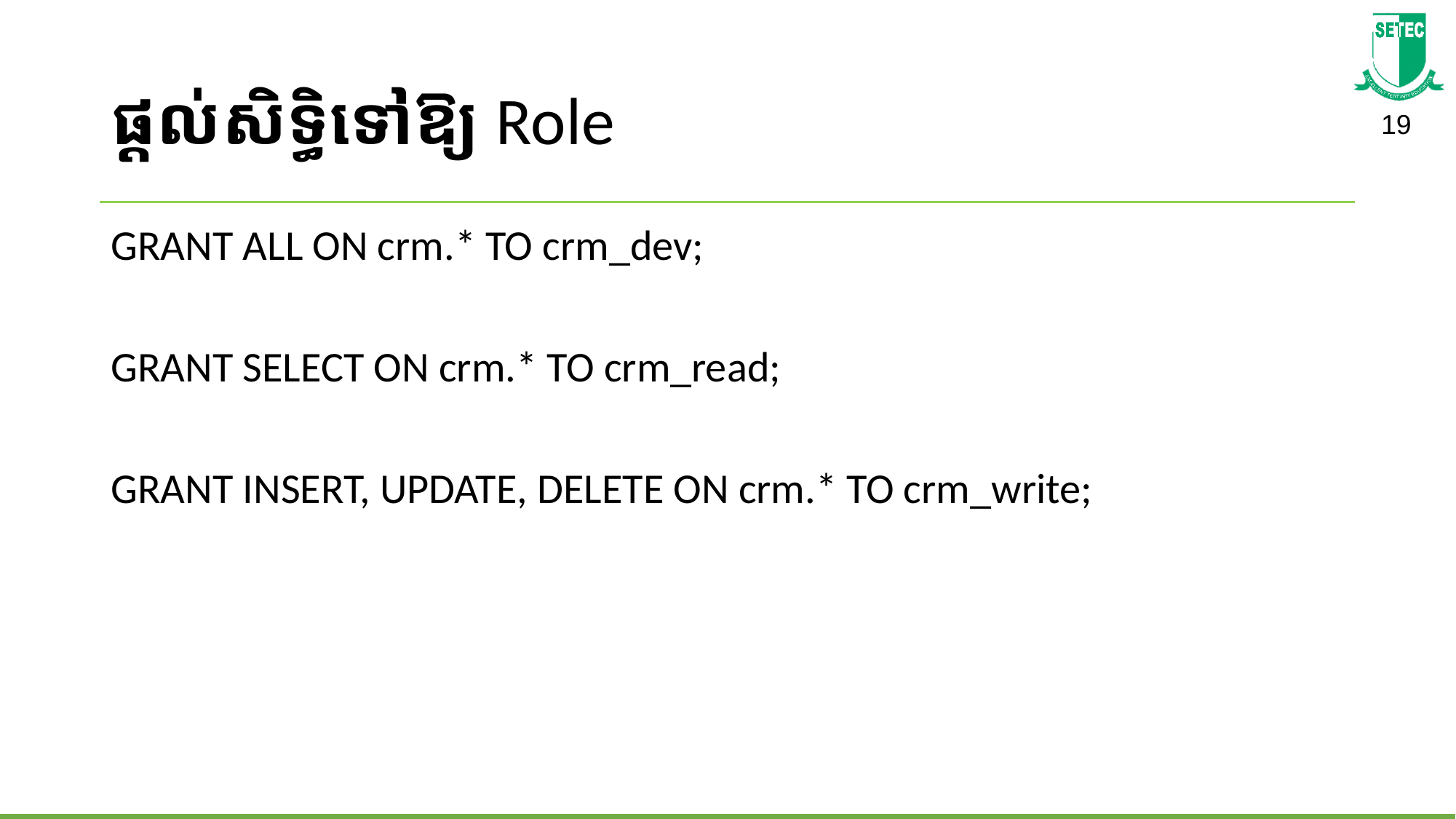

# ផ្តល់សិទ្ធិទៅឱ្យ Role
GRANT ALL ON crm.* TO crm_dev;

GRANT SELECT ON crm.* TO crm_read;

GRANT INSERT, UPDATE, DELETE ON crm.* TO crm_write;